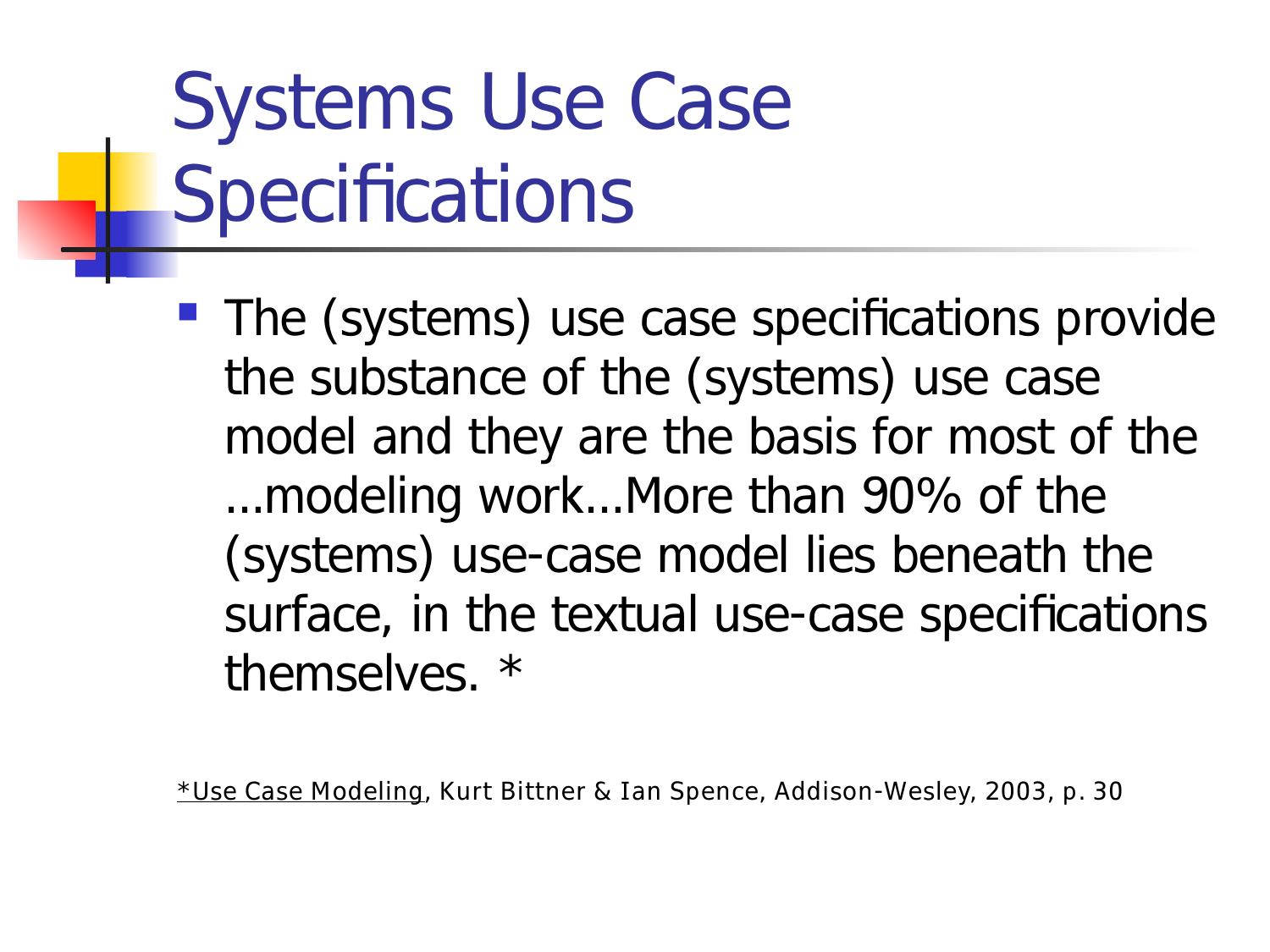

# Systems Use Case Specifications
The (systems) use case specifications provide the substance of the (systems) use case model and they are the basis for most of the …modeling work…More than 90% of the (systems) use-case model lies beneath the surface, in the textual use-case specifications themselves. *

*Use Case Modeling, Kurt Bittner & Ian Spence, Addison-Wesley, 2003, p. 30